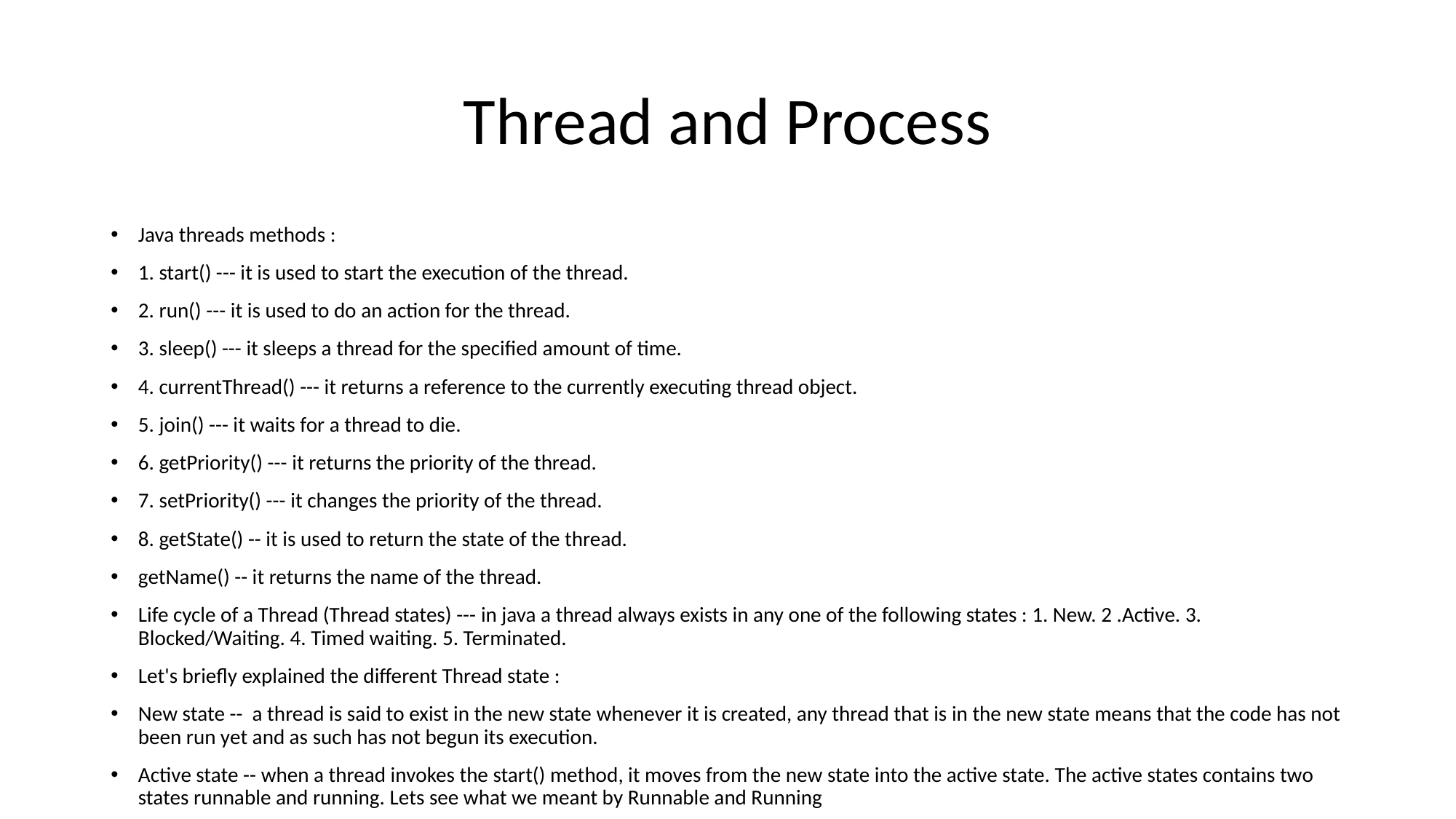

# Thread and Process
Java threads methods :
1. start() --- it is used to start the execution of the thread.
2. run() --- it is used to do an action for the thread.
3. sleep() --- it sleeps a thread for the specified amount of time.
4. currentThread() --- it returns a reference to the currently executing thread object.
5. join() --- it waits for a thread to die.
6. getPriority() --- it returns the priority of the thread.
7. setPriority() --- it changes the priority of the thread.
8. getState() -- it is used to return the state of the thread.
getName() -- it returns the name of the thread.
Life cycle of a Thread (Thread states) --- in java a thread always exists in any one of the following states : 1. New. 2 .Active. 3. Blocked/Waiting. 4. Timed waiting. 5. Terminated.
Let's briefly explained the different Thread state :
New state --  a thread is said to exist in the new state whenever it is created, any thread that is in the new state means that the code has not been run yet and as such has not begun its execution.
Active state -- when a thread invokes the start() method, it moves from the new state into the active state. The active states contains two states runnable and running. Lets see what we meant by Runnable and Running